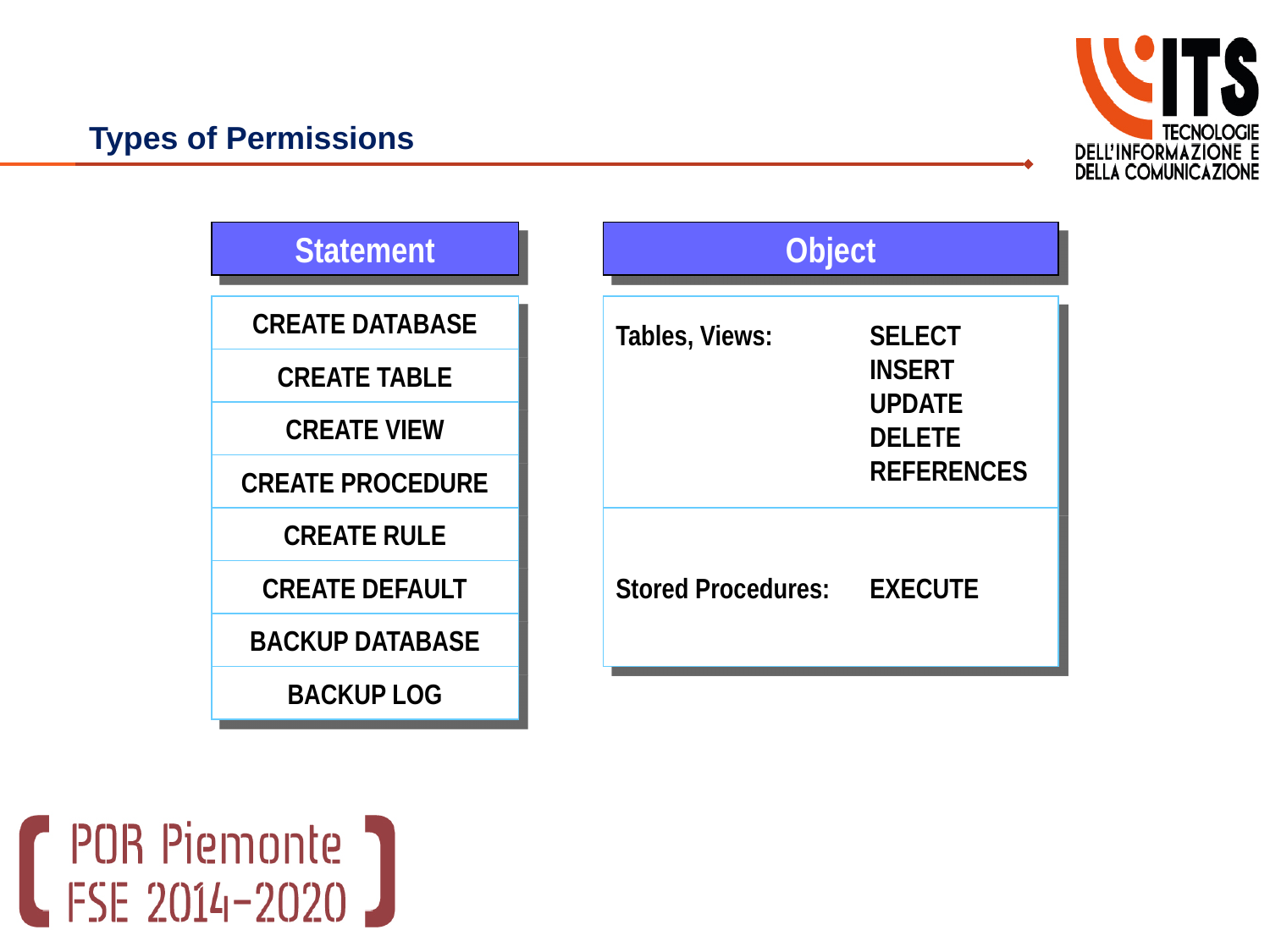

# Types of Permissions
Statement
CREATE DATABASE
CREATE TABLE
CREATE VIEW
CREATE PROCEDURE
CREATE RULE
CREATE DEFAULT
BACKUP DATABASE
BACKUP LOG
Object
Tables, Views:	SELECT
		INSERT
		UPDATE
		DELETE
		REFERENCES
Stored Procedures:	EXECUTE